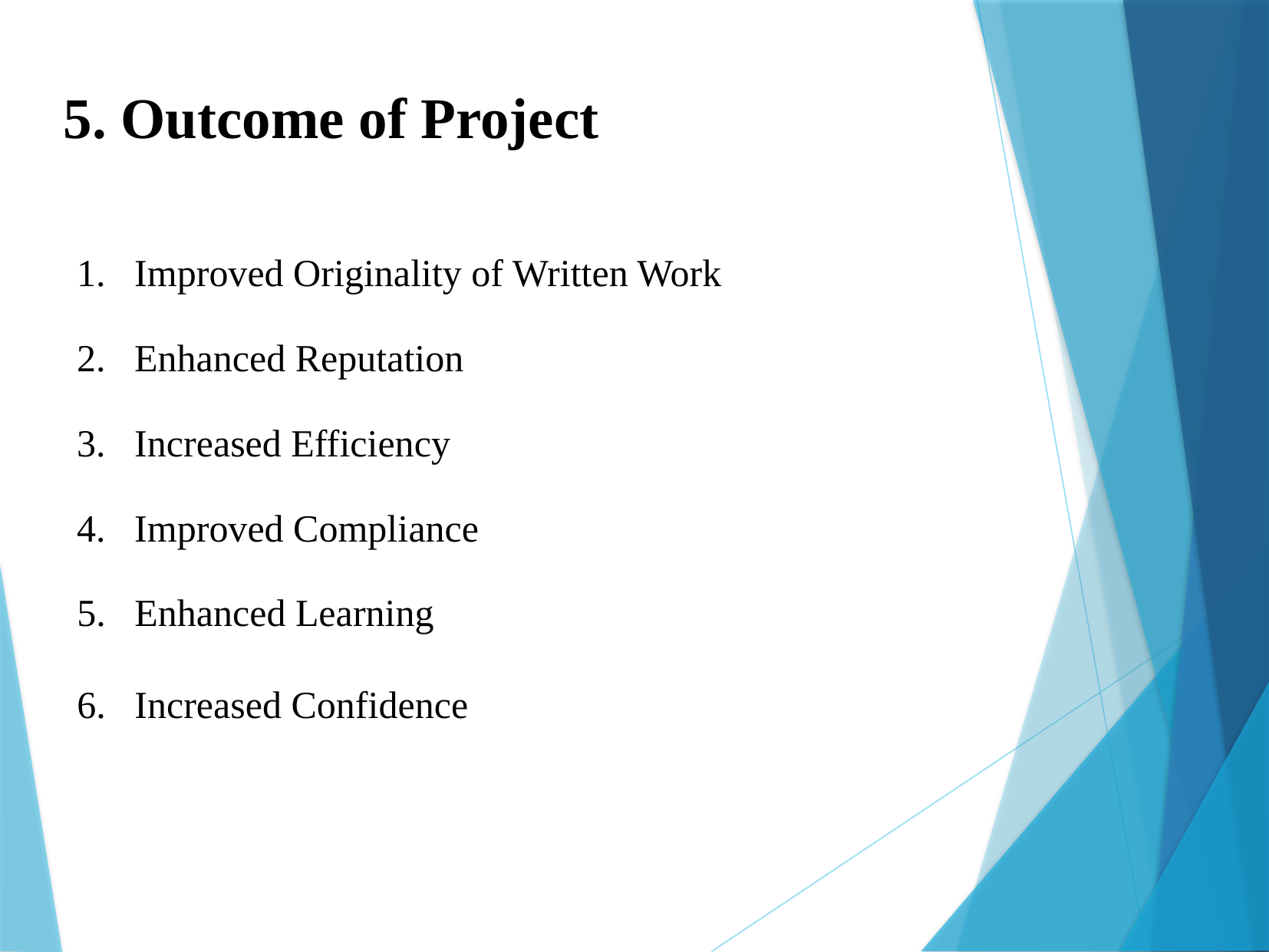

5. Outcome of Project
Improved Originality of Written Work
Enhanced Reputation
Increased Efficiency
Improved Compliance
Enhanced Learning
Increased Confidence